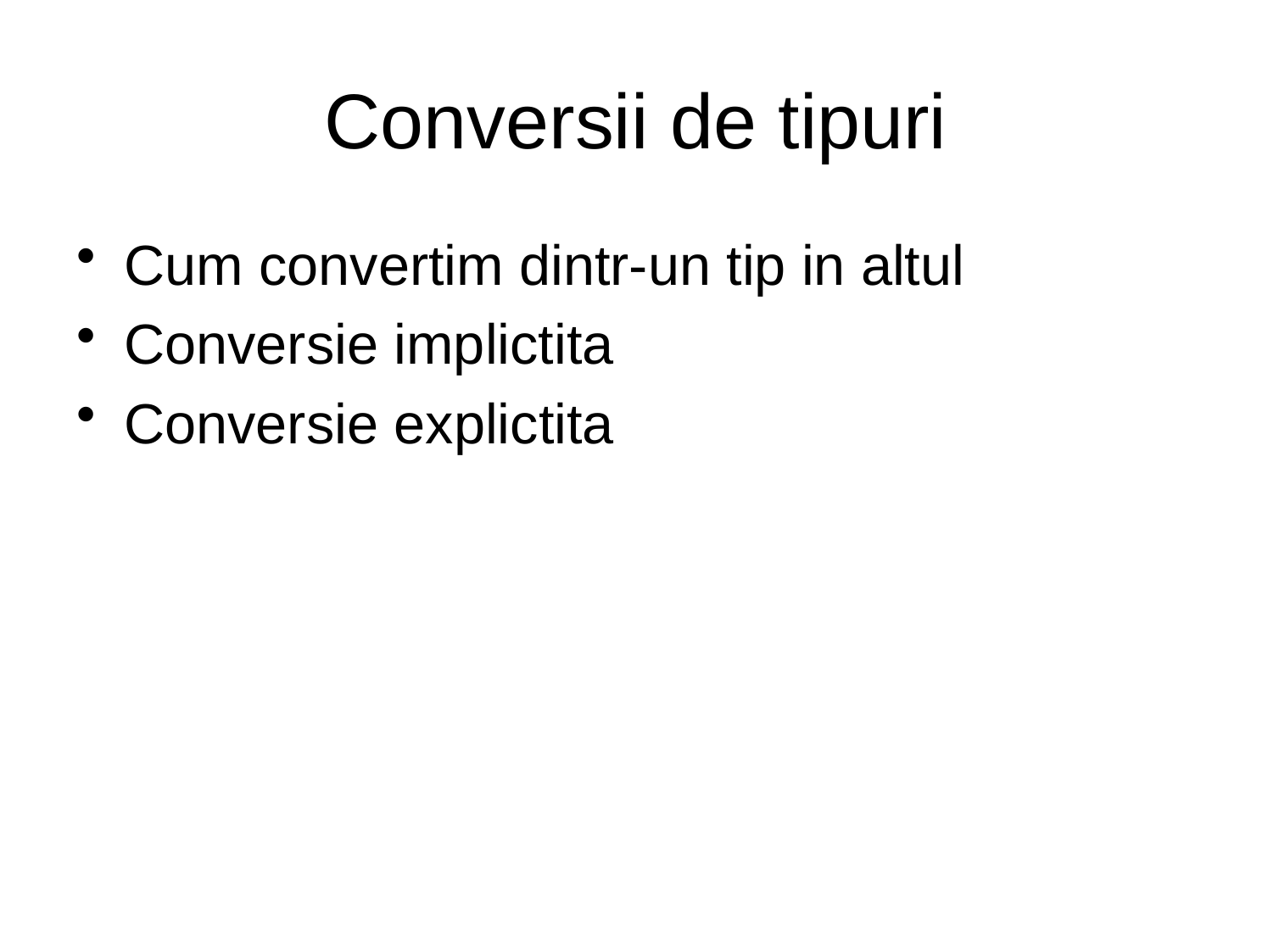

# Conversii de tipuri
Cum convertim dintr-un tip in altul
Conversie implictita
Conversie explictita